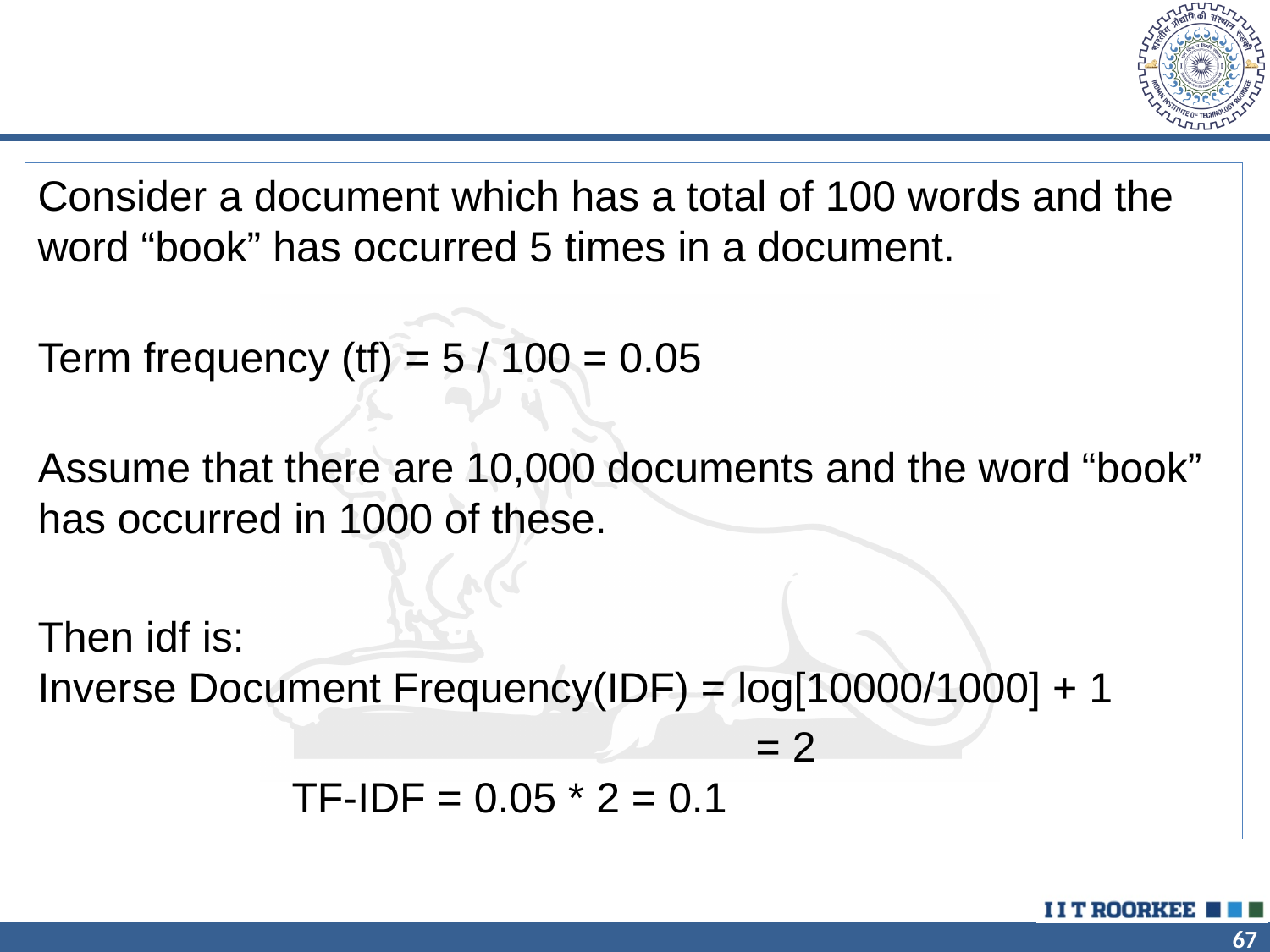

#
Consider a document which has a total of 100 words and the
word “book” has occurred 5 times in a document.
Term frequency (tf) = 5 / 100 = 0.05
Assume that there are 10,000 documents and the word “book” has occurred in 1000 of these.

Then idf is:
Inverse Document Frequency(IDF) = log[10000/1000] + 1
					       = 2
		TF-IDF = 0.05 * 2 = 0.1